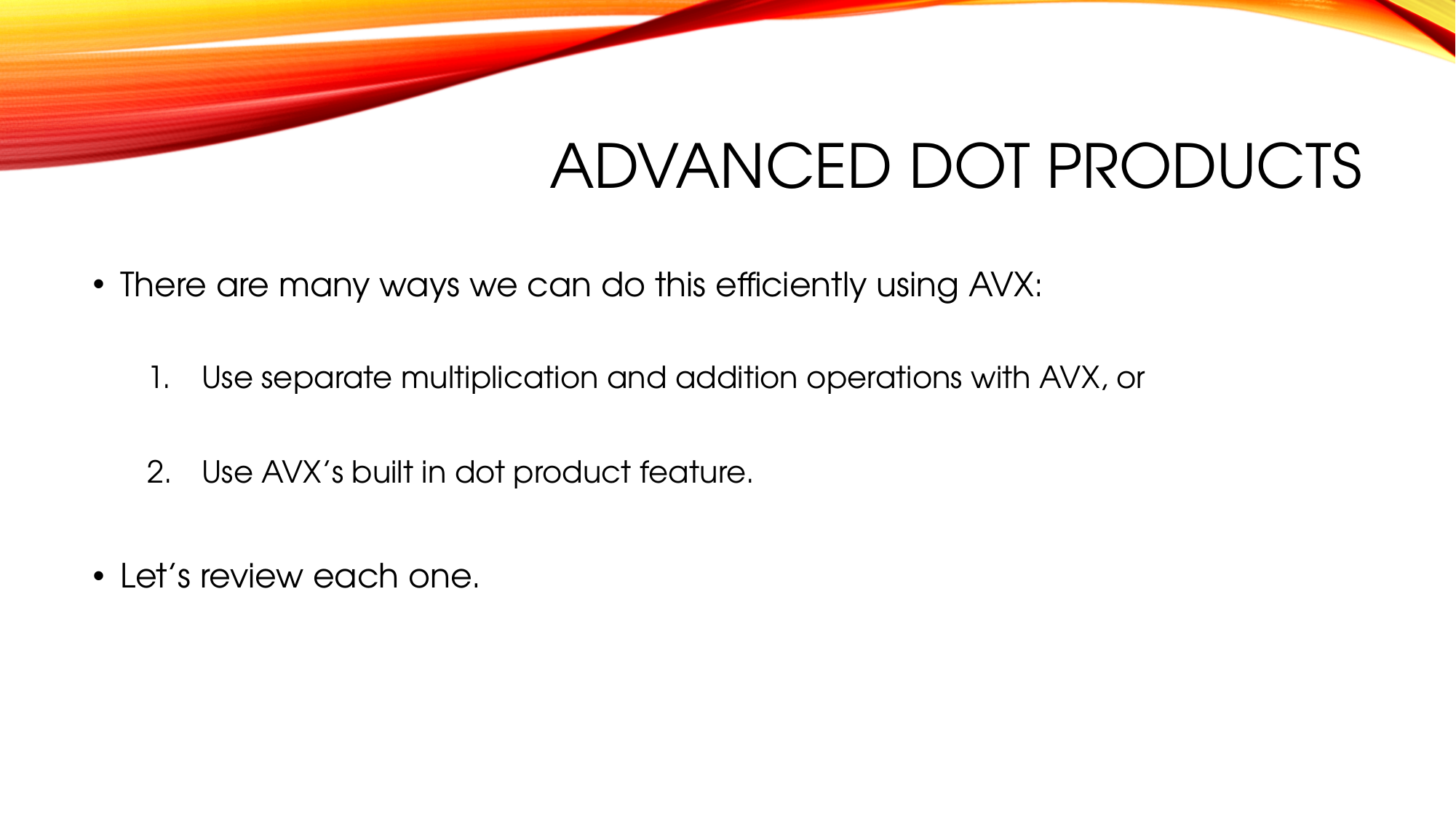

# Advanced dot products
There are many ways we can do this efficiently using AVX:

Use separate multiplication and addition operations with AVX, or

Use AVX’s built in dot product feature.

Let’s review each one.